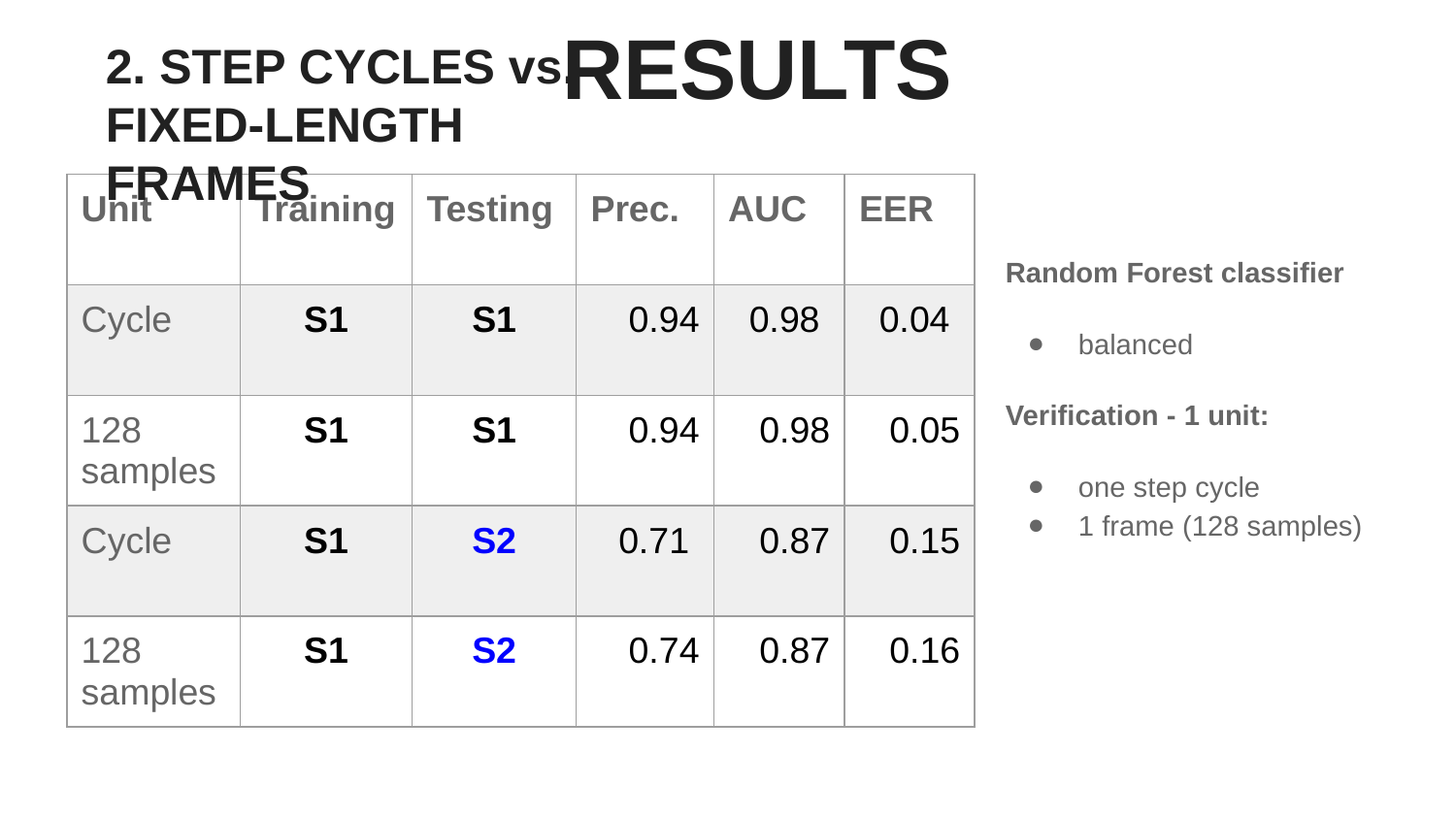

# RESULTS

2. STEP CYCLES vs. FIXED-LENGTH FRAMES
| Unit | Training | Testing | Prec. | AUC | EER |
| --- | --- | --- | --- | --- | --- |
| Cycle | S1 | S1 | 0.94 | 0.98 | 0.04 |
| 128 samples | S1 | S1 | 0.94 | 0.98 | 0.05 |
| Cycle | S1 | S2 | 0.71 | 0.87 | 0.15 |
| 128 samples | S1 | S2 | 0.74 | 0.87 | 0.16 |
Random Forest classifier
balanced
Verification - 1 unit:
one step cycle
1 frame (128 samples)